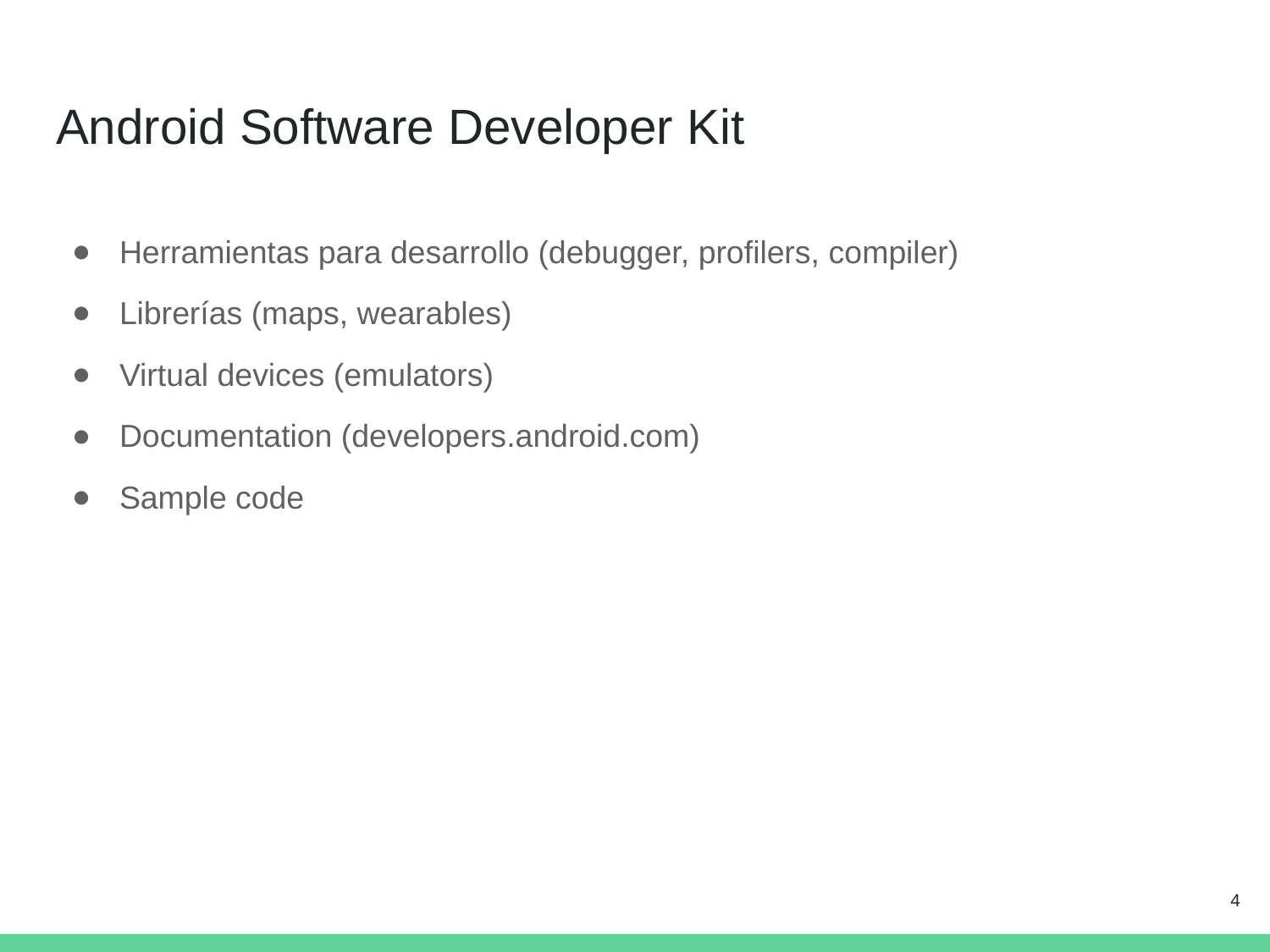

# Android Software Developer Kit
Herramientas para desarrollo (debugger, profilers, compiler)
Librerías (maps, wearables)
Virtual devices (emulators)
Documentation (developers.android.com)
Sample code

4